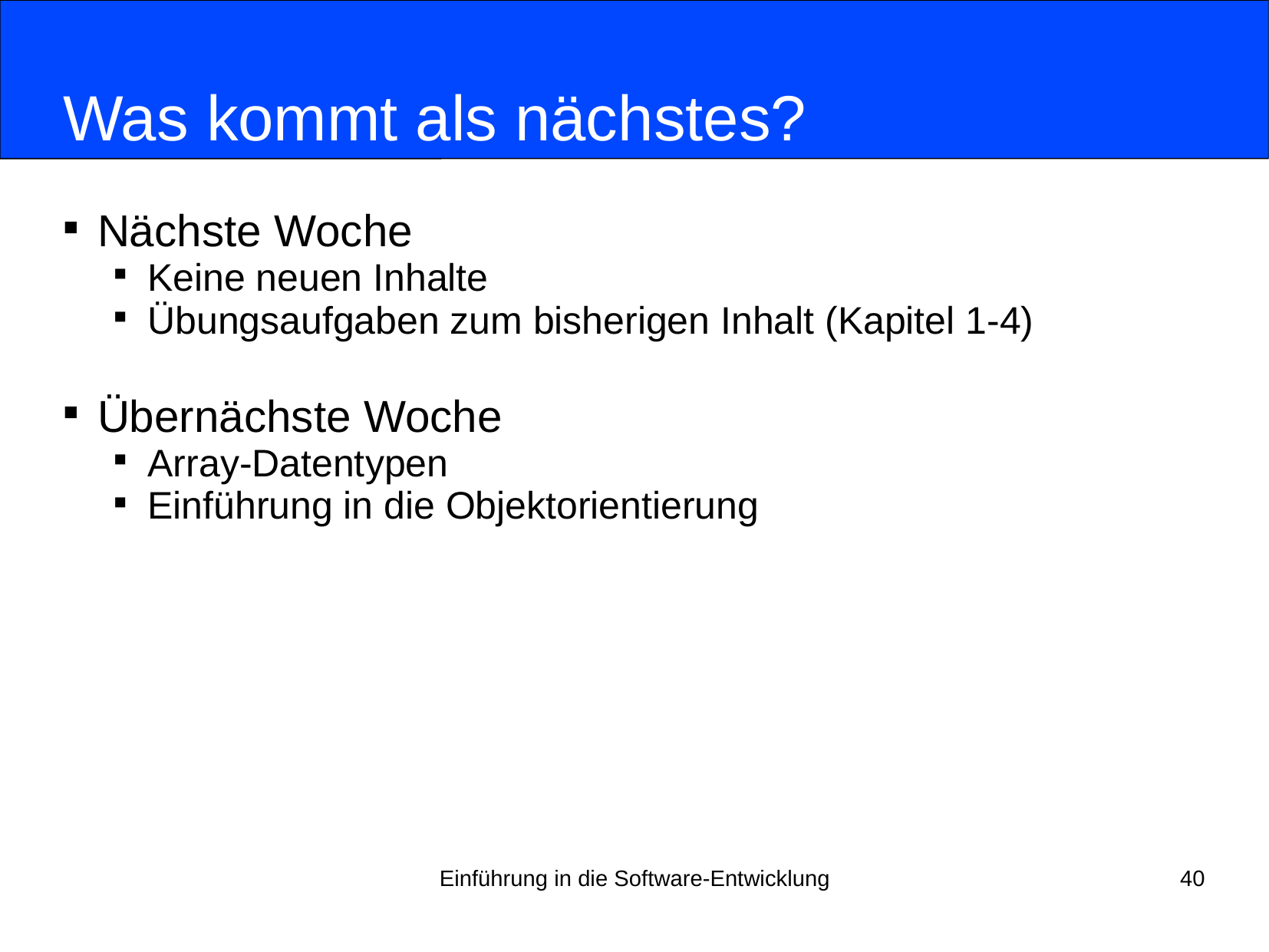

# Was kommt als nächstes?
Nächste Woche
Keine neuen Inhalte
Übungsaufgaben zum bisherigen Inhalt (Kapitel 1-4)

Übernächste Woche
Array-Datentypen
Einführung in die Objektorientierung

Einführung in die Software-Entwicklung
40